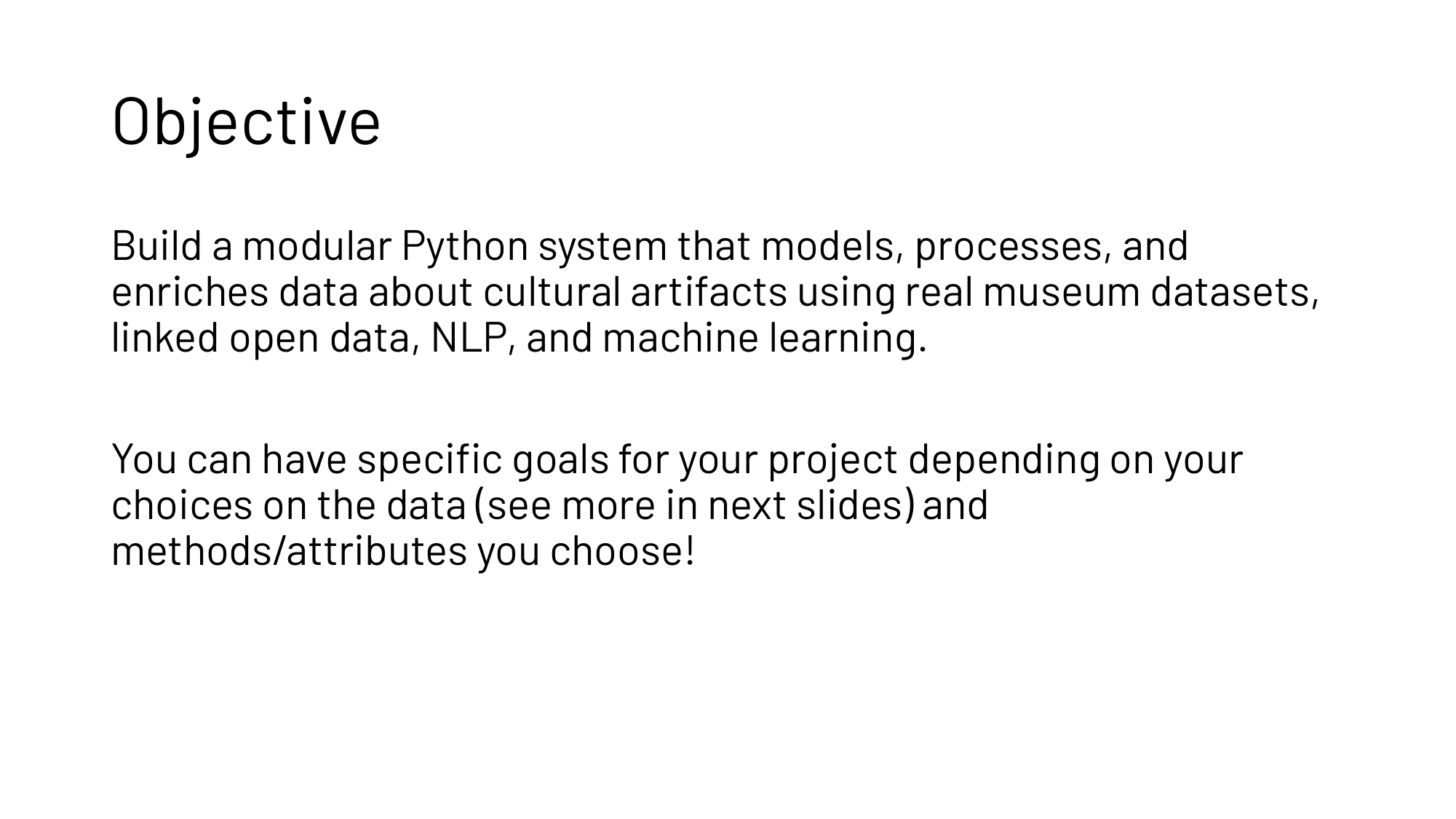

# Objective
Build a modular Python system that models, processes, and enriches data about cultural artifacts using real museum datasets, linked open data, NLP, and machine learning.

You can have specific goals for your project depending on your choices on the data (see more in next slides) and methods/attributes you choose!